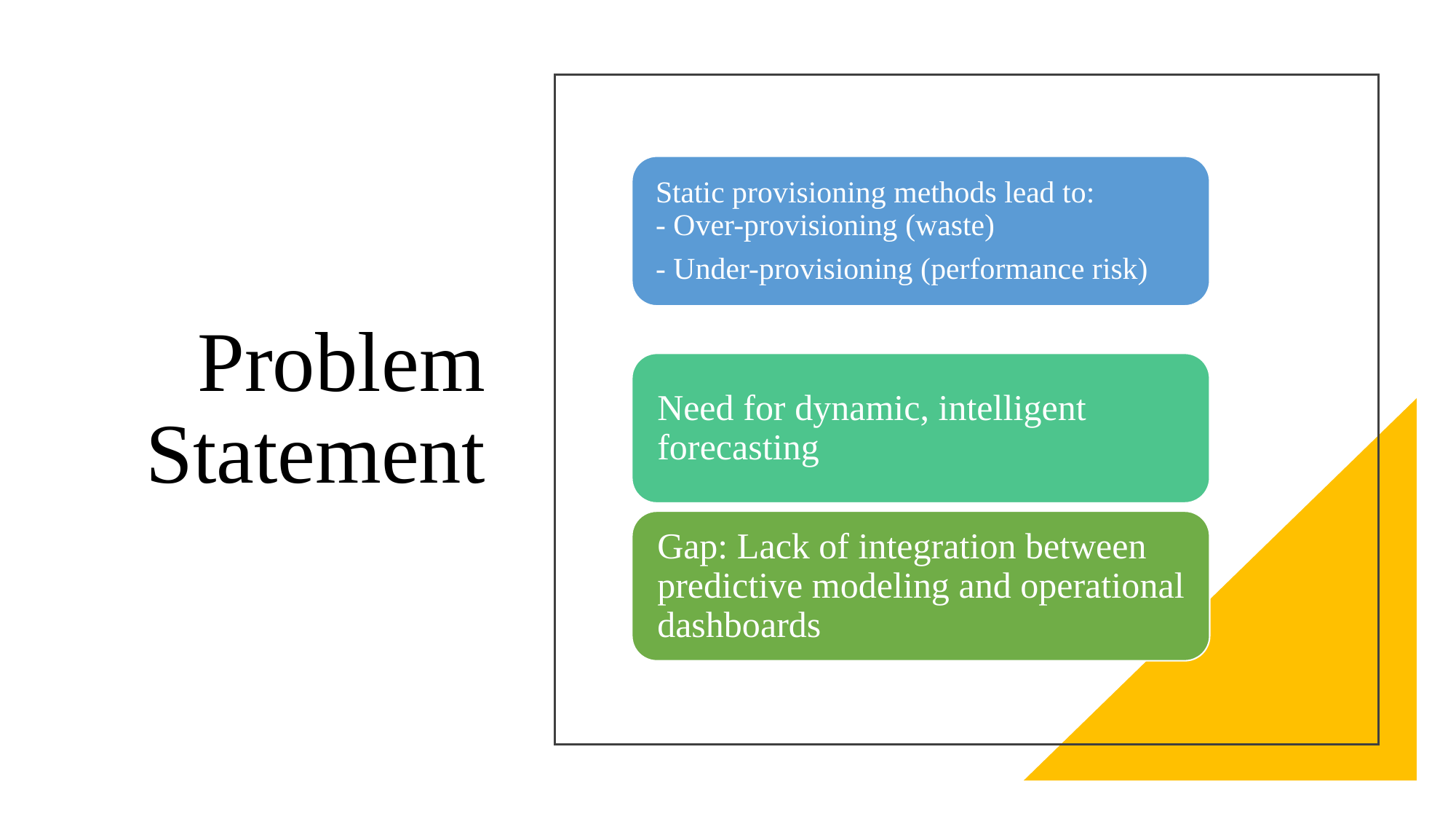

# Problem Statement
Static provisioning methods lead to:
- Over-provisioning (waste)
- Under-provisioning (performance risk)

Need for dynamic, intelligent forecasting
Gap: Lack of integration between predictive modeling and operational dashboards